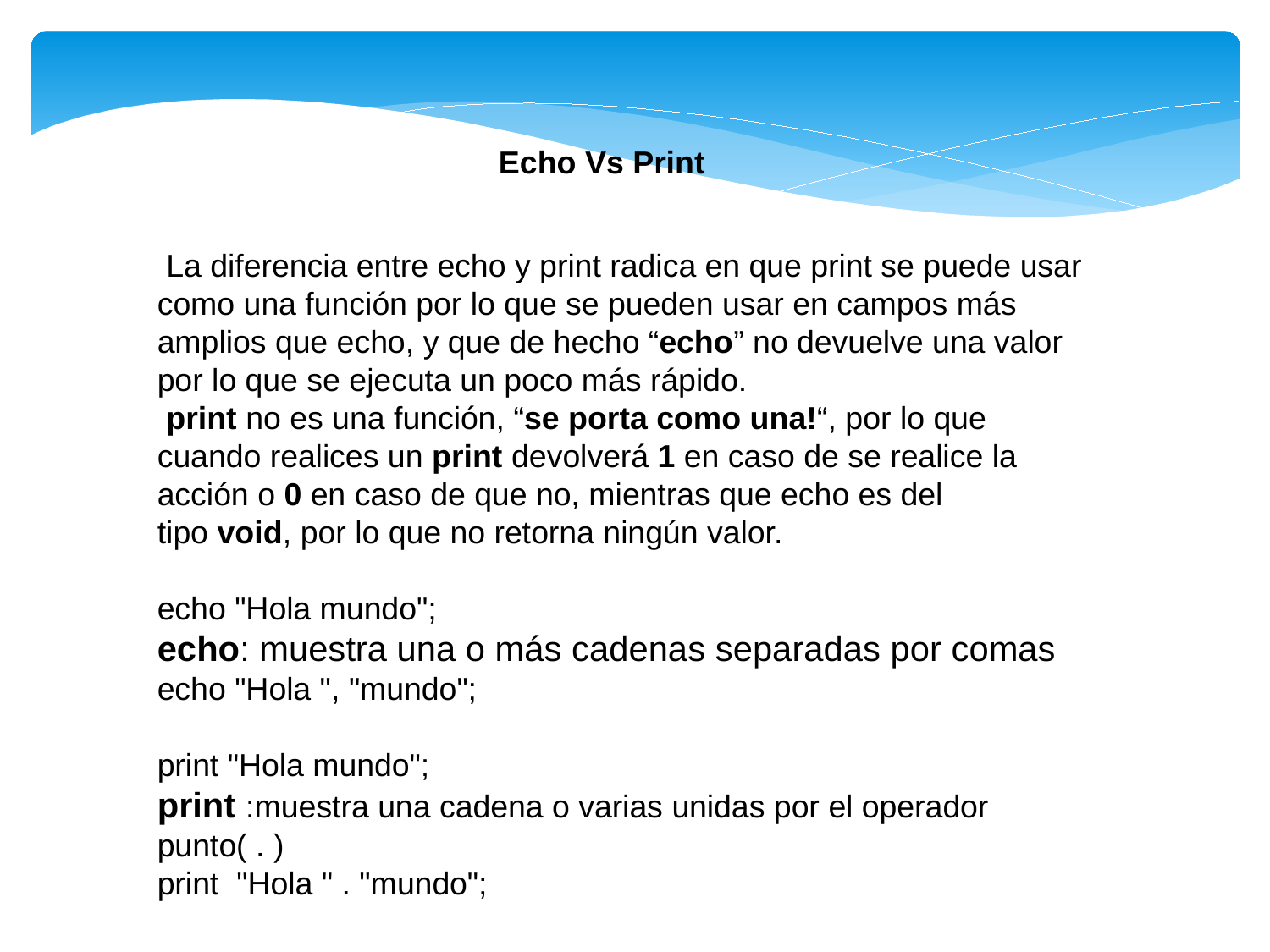

Echo Vs Print
 La diferencia entre echo y print radica en que print se puede usar como una función por lo que se pueden usar en campos más amplios que echo, y que de hecho “echo” no devuelve una valor por lo que se ejecuta un poco más rápido.
 print no es una función, “se porta como una!“, por lo que cuando realices un print devolverá 1 en caso de se realice la acción o 0 en caso de que no, mientras que echo es del tipo void, por lo que no retorna ningún valor.

echo "Hola mundo";
echo: muestra una o más cadenas separadas por comas
echo "Hola ", "mundo";

print "Hola mundo";
print :muestra una cadena o varias unidas por el operador punto( . )
print  "Hola " . "mundo";